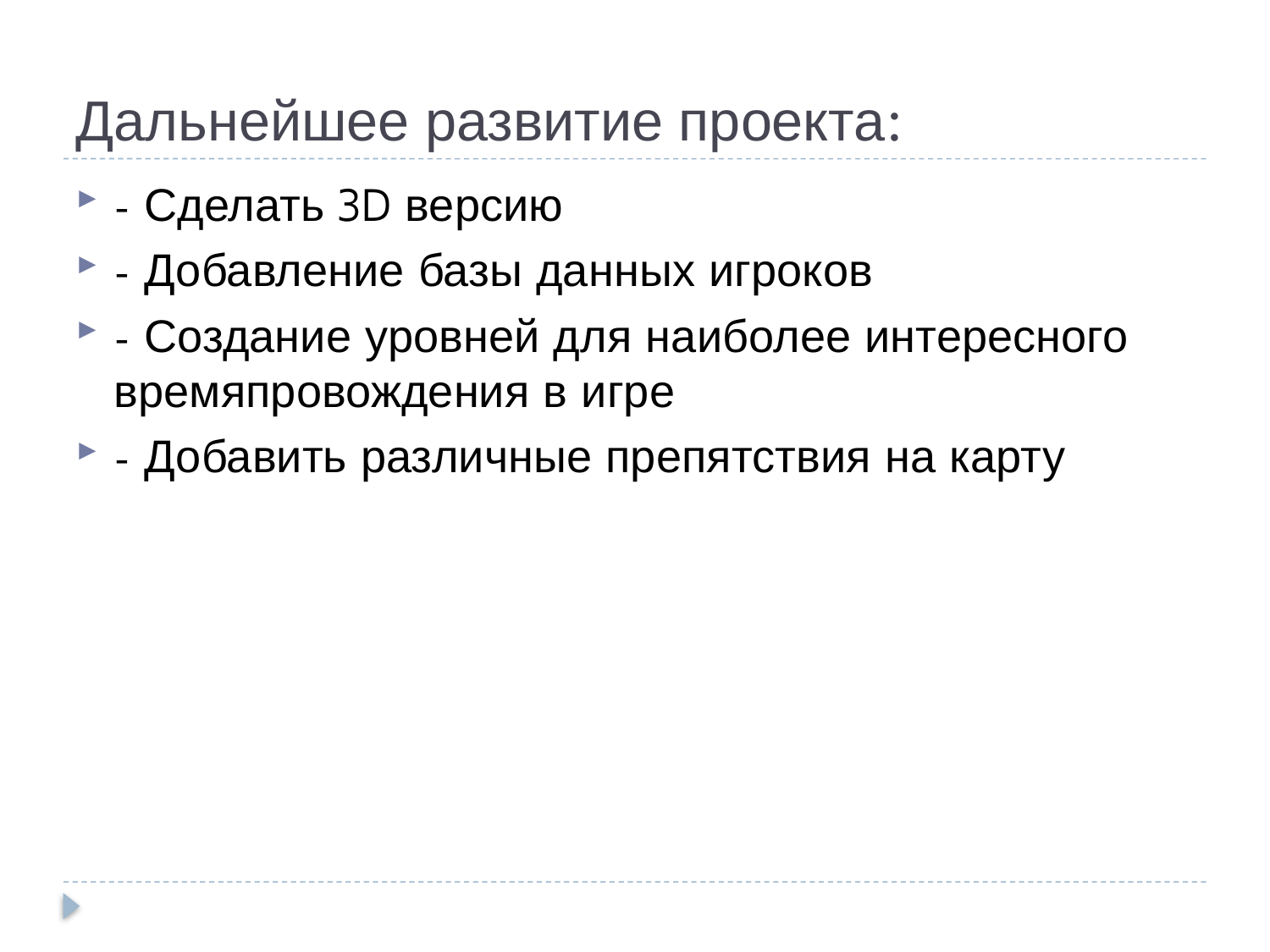

# Дальнейшее развитие проекта:
- Сделать 3D версию
- Добавление базы данных игроков
- Создание уровней для наиболее интересного времяпровождения в игре
- Добавить различные препятствия на карту